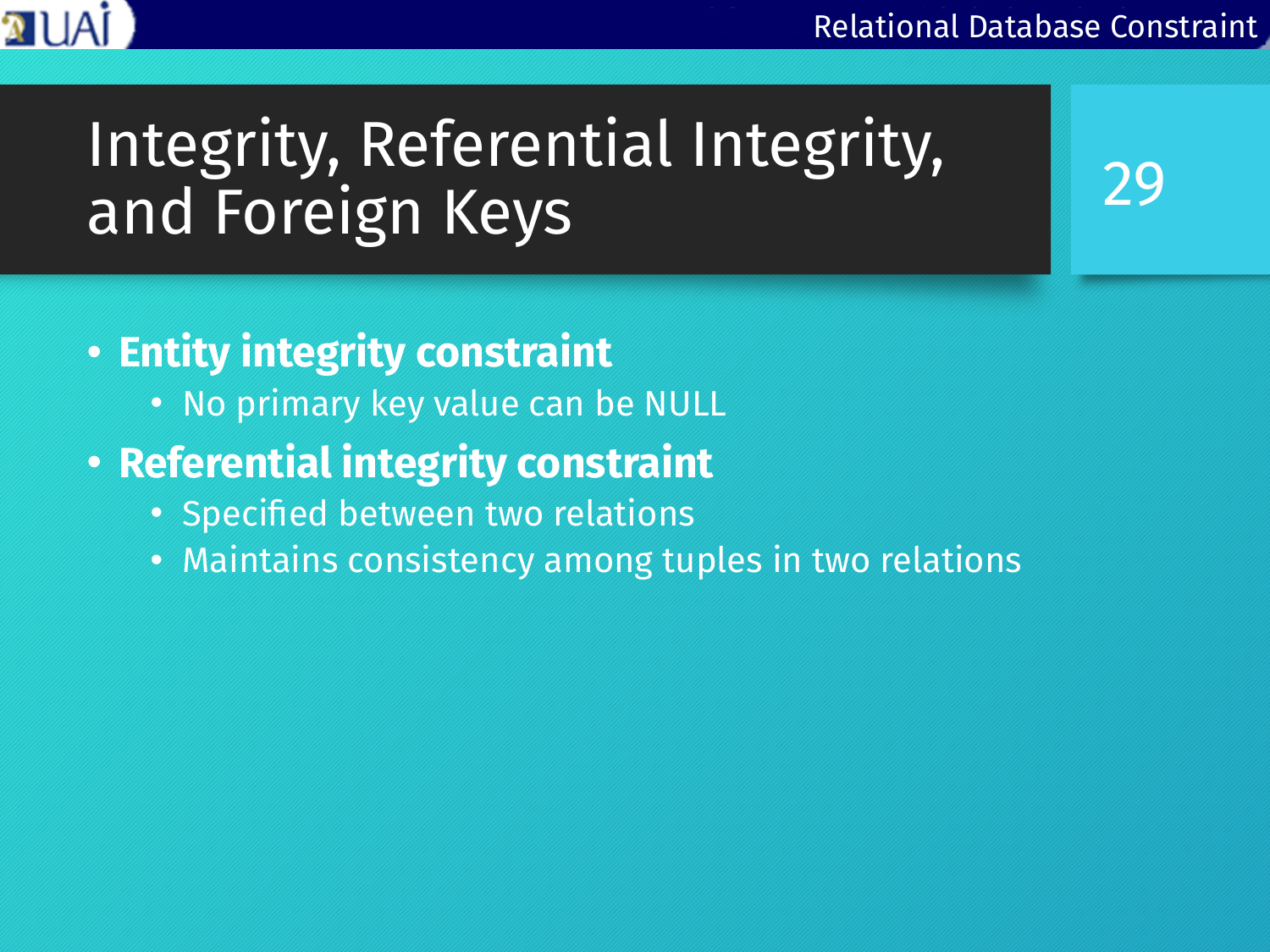

Relational Database Constraint
# Integrity, Referential Integrity, and Foreign Keys
29
Entity integrity constraint
No primary key value can be NULL
Referential integrity constraint
Specified between two relations
Maintains consistency among tuples in two relations